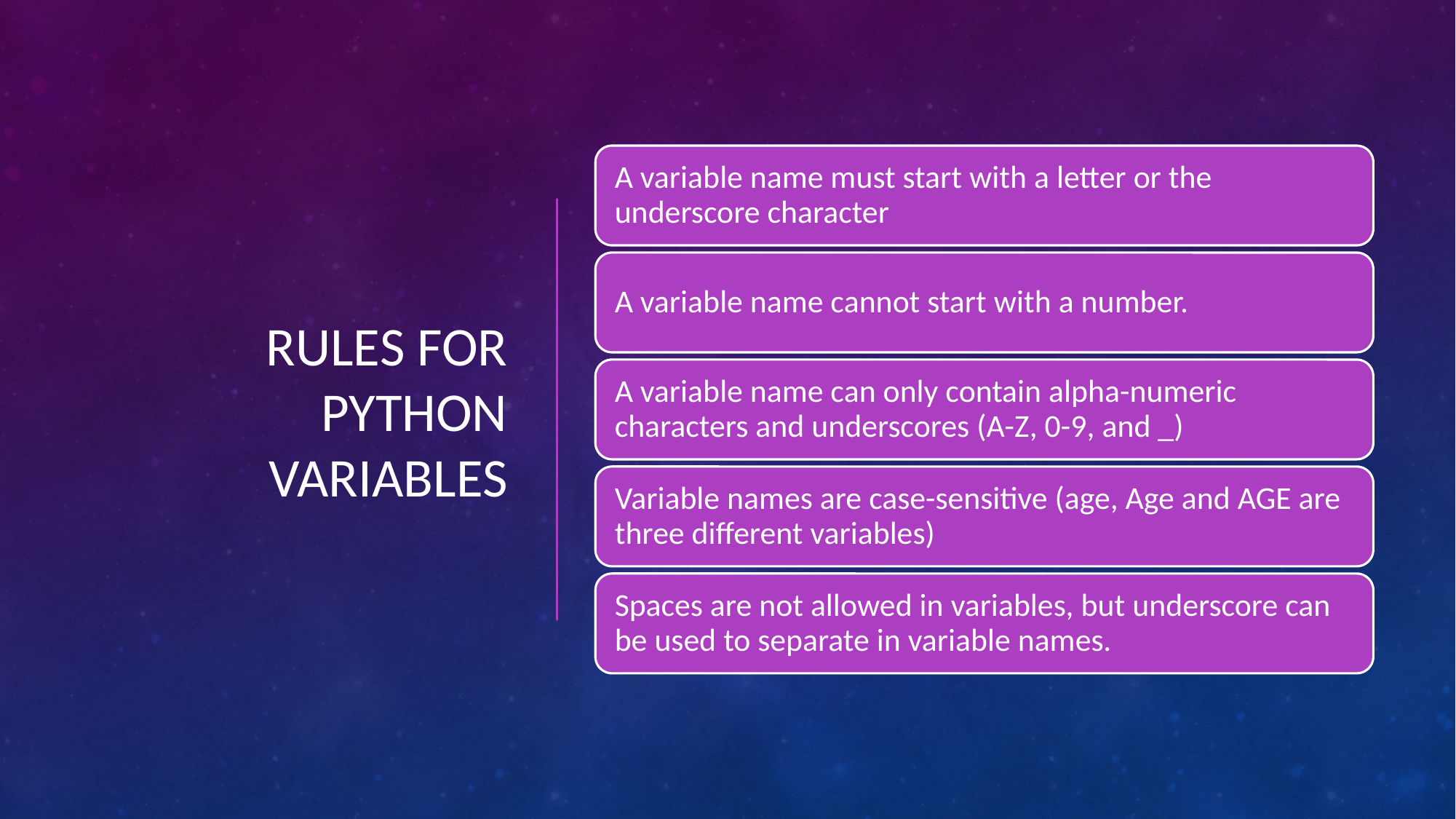

# Rules for Python Variables
A variable name must start with a letter or the underscore character
A variable name cannot start with a number.
A variable name can only contain alpha-numeric characters and underscores (A-Z, 0-9, and _)
Variable names are case-sensitive (age, Age and AGE are three different variables)
Spaces are not allowed in variables, but underscore can be used to separate in variable names.